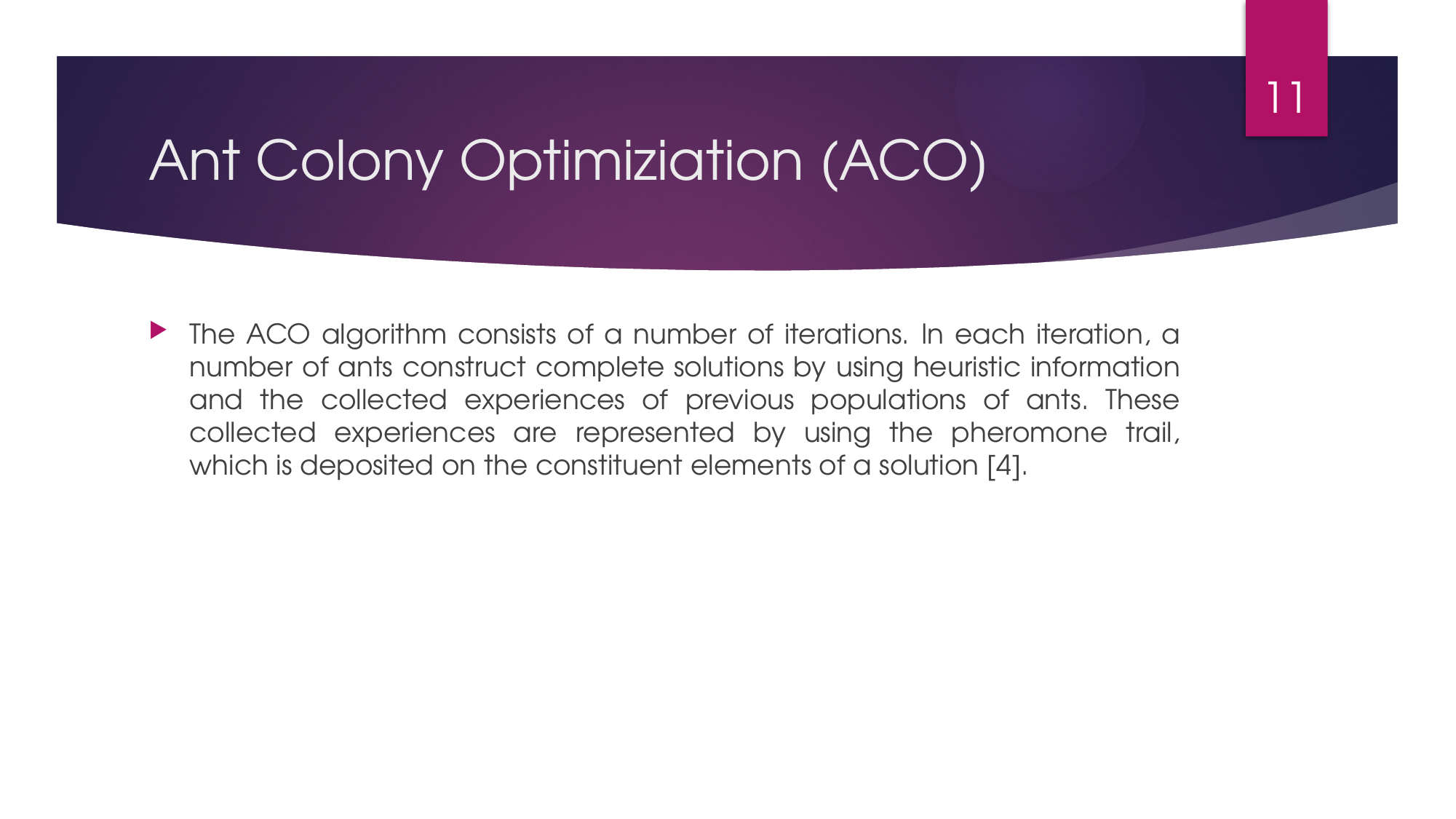

11
# Ant Colony Optimiziation (ACO)
The ACO algorithm consists of a number of iterations. In each iteration, a number of ants construct complete solutions by using heuristic information and the collected experiences of previous populations of ants. These collected experiences are represented by using the pheromone trail, which is deposited on the constituent elements of a solution [4].